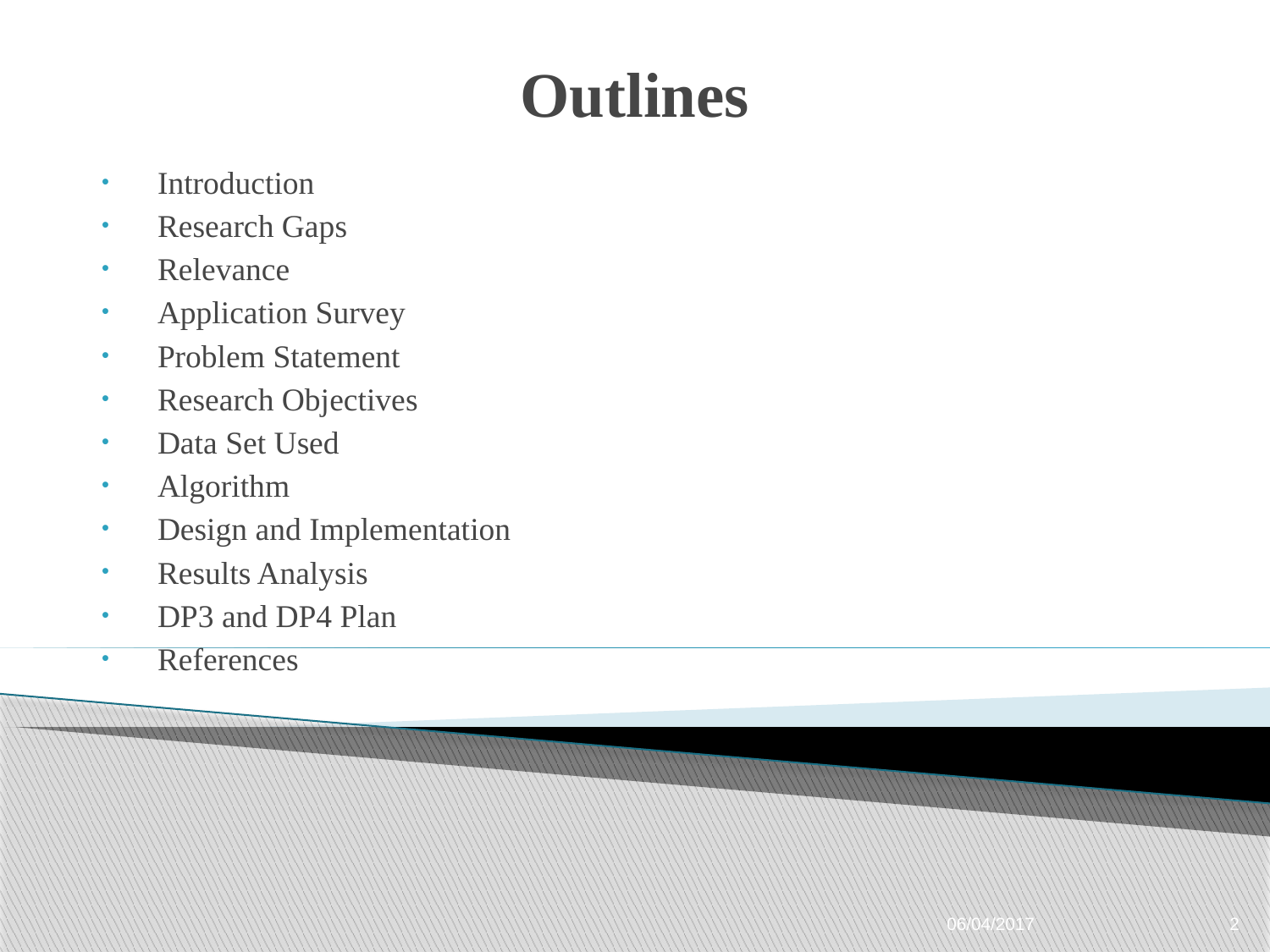

# Outlines
Introduction
Research Gaps
Relevance
Application Survey
Problem Statement
Research Objectives
Data Set Used
Algorithm
Design and Implementation
Results Analysis
DP3 and DP4 Plan
References

06/04/2017
2